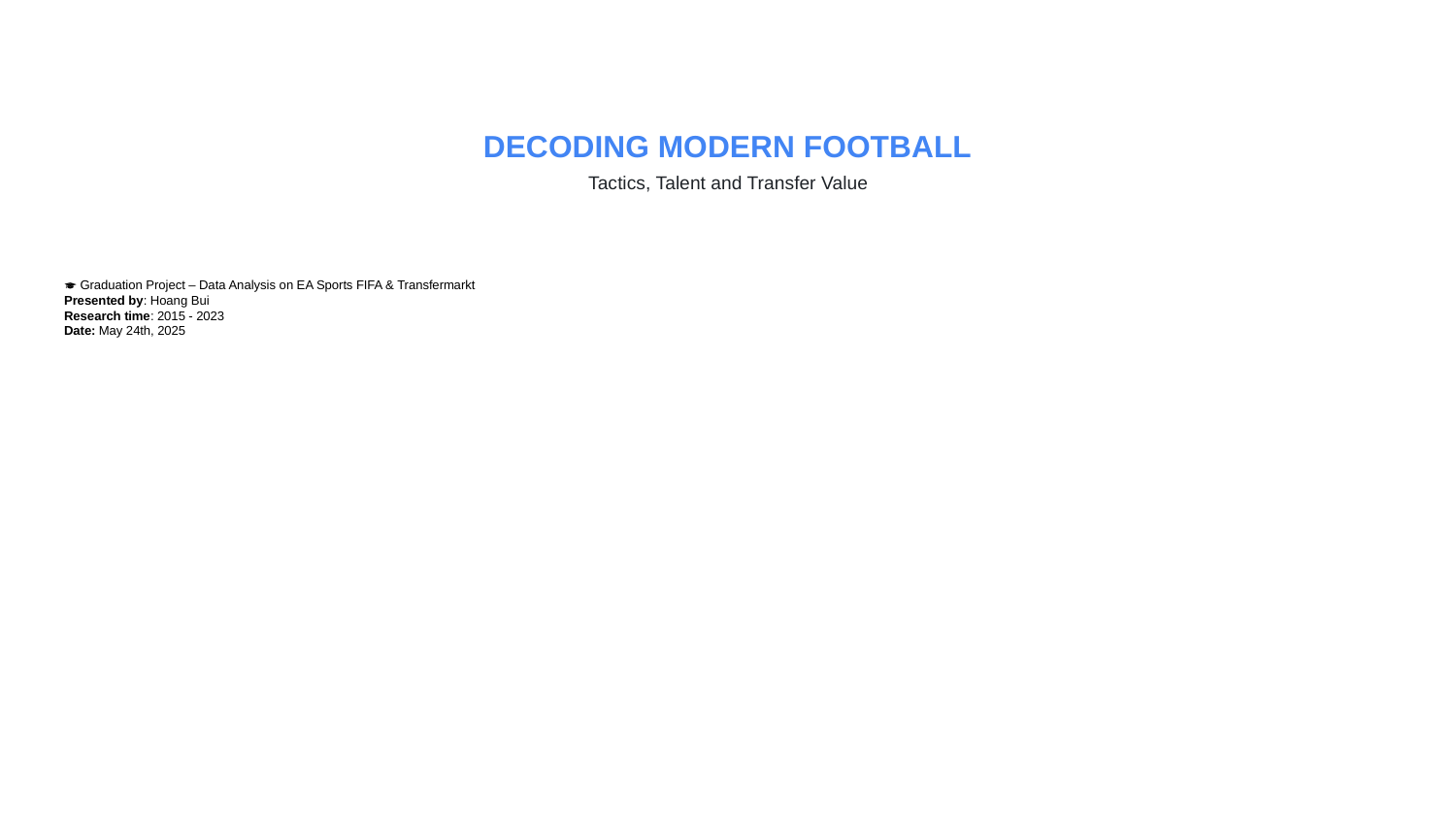

# DECODING MODERN FOOTBALL
Tactics, Talent and Transfer Value

🎓 Graduation Project – Data Analysis on EA Sports FIFA & Transfermarkt
Presented by: Hoang Bui
Research time: 2015 - 2023
Date: May 24th, 2025